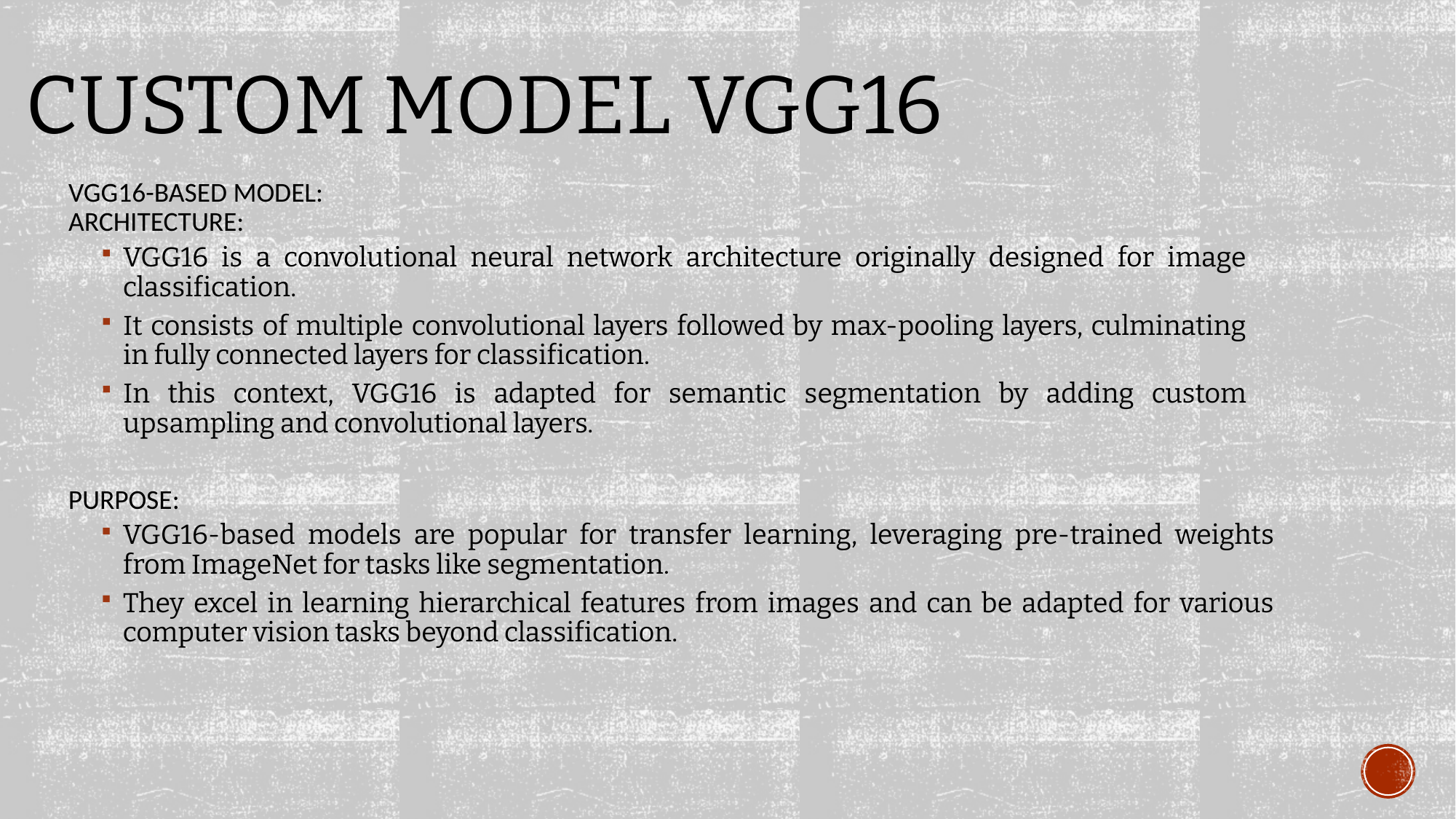

# Custom model VGG16
VGG16-based Model:
Architecture:
VGG16 is a convolutional neural network architecture originally designed for image classification.
It consists of multiple convolutional layers followed by max-pooling layers, culminating in fully connected layers for classification.
In this context, VGG16 is adapted for semantic segmentation by adding custom upsampling and convolutional layers.

Purpose:
VGG16-based models are popular for transfer learning, leveraging pre-trained weights from ImageNet for tasks like segmentation.
They excel in learning hierarchical features from images and can be adapted for various computer vision tasks beyond classification.